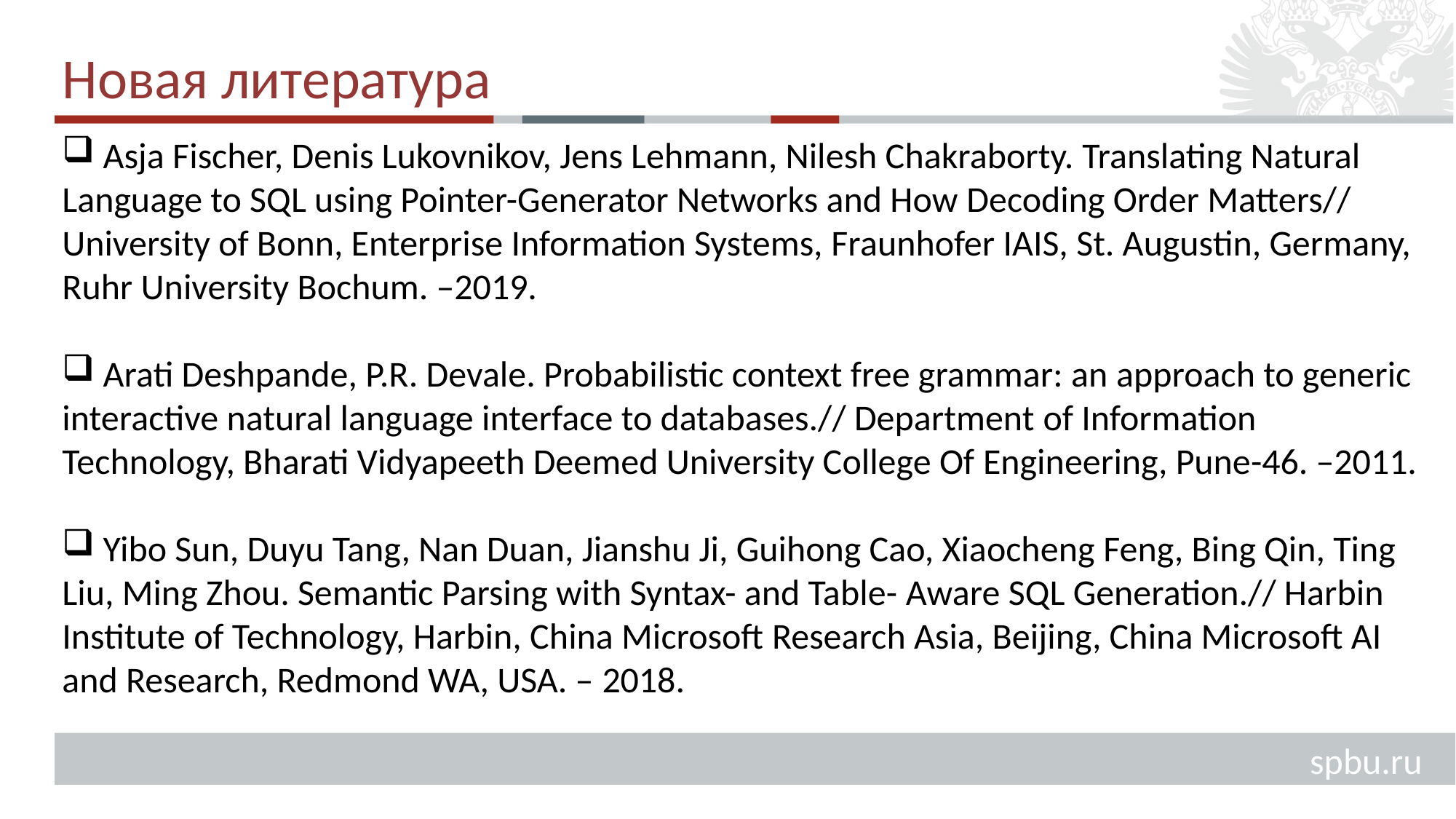

# Новая литература
 Asja Fischer, Denis Lukovnikov, Jens Lehmann, Nilesh Chakraborty. Translating Natural Language to SQL using Pointer-Generator Networks and How Decoding Order Matters// University of Bonn, Enterprise Information Systems, Fraunhofer IAIS, St. Augustin, Germany, Ruhr University Bochum. –2019.

 Arati Deshpande, P.R. Devale. Probabilistic context free grammar: an approach to generic interactive natural language interface to databases.// Department of Information Technology, Bharati Vidyapeeth Deemed University College Of Engineering, Pune-46. –2011.

 Yibo Sun, Duyu Tang, Nan Duan, Jianshu Ji, Guihong Cao, Xiaocheng Feng, Bing Qin, Ting Liu, Ming Zhou. Semantic Parsing with Syntax- and Table- Aware SQL Generation.// Harbin Institute of Technology, Harbin, China Microsoft Research Asia, Beijing, China Microsoft AI and Research, Redmond WA, USA. – 2018.